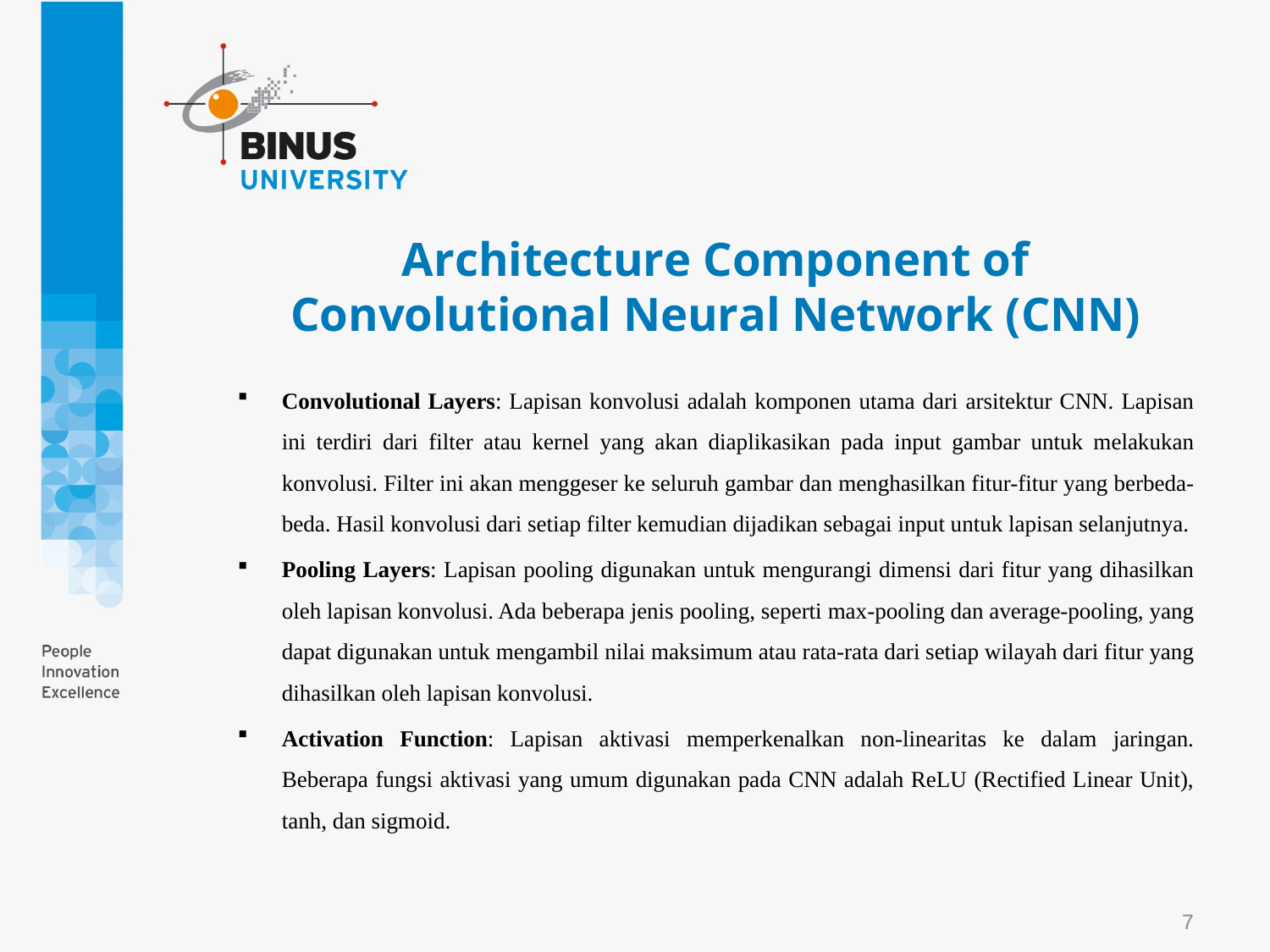

# Architecture Component of Convolutional Neural Network (CNN)
Convolutional Layers: Lapisan konvolusi adalah komponen utama dari arsitektur CNN. Lapisan ini terdiri dari filter atau kernel yang akan diaplikasikan pada input gambar untuk melakukan konvolusi. Filter ini akan menggeser ke seluruh gambar dan menghasilkan fitur-fitur yang berbeda-beda. Hasil konvolusi dari setiap filter kemudian dijadikan sebagai input untuk lapisan selanjutnya.
Pooling Layers: Lapisan pooling digunakan untuk mengurangi dimensi dari fitur yang dihasilkan oleh lapisan konvolusi. Ada beberapa jenis pooling, seperti max-pooling dan average-pooling, yang dapat digunakan untuk mengambil nilai maksimum atau rata-rata dari setiap wilayah dari fitur yang dihasilkan oleh lapisan konvolusi.
Activation Function: Lapisan aktivasi memperkenalkan non-linearitas ke dalam jaringan. Beberapa fungsi aktivasi yang umum digunakan pada CNN adalah ReLU (Rectified Linear Unit), tanh, dan sigmoid.

7